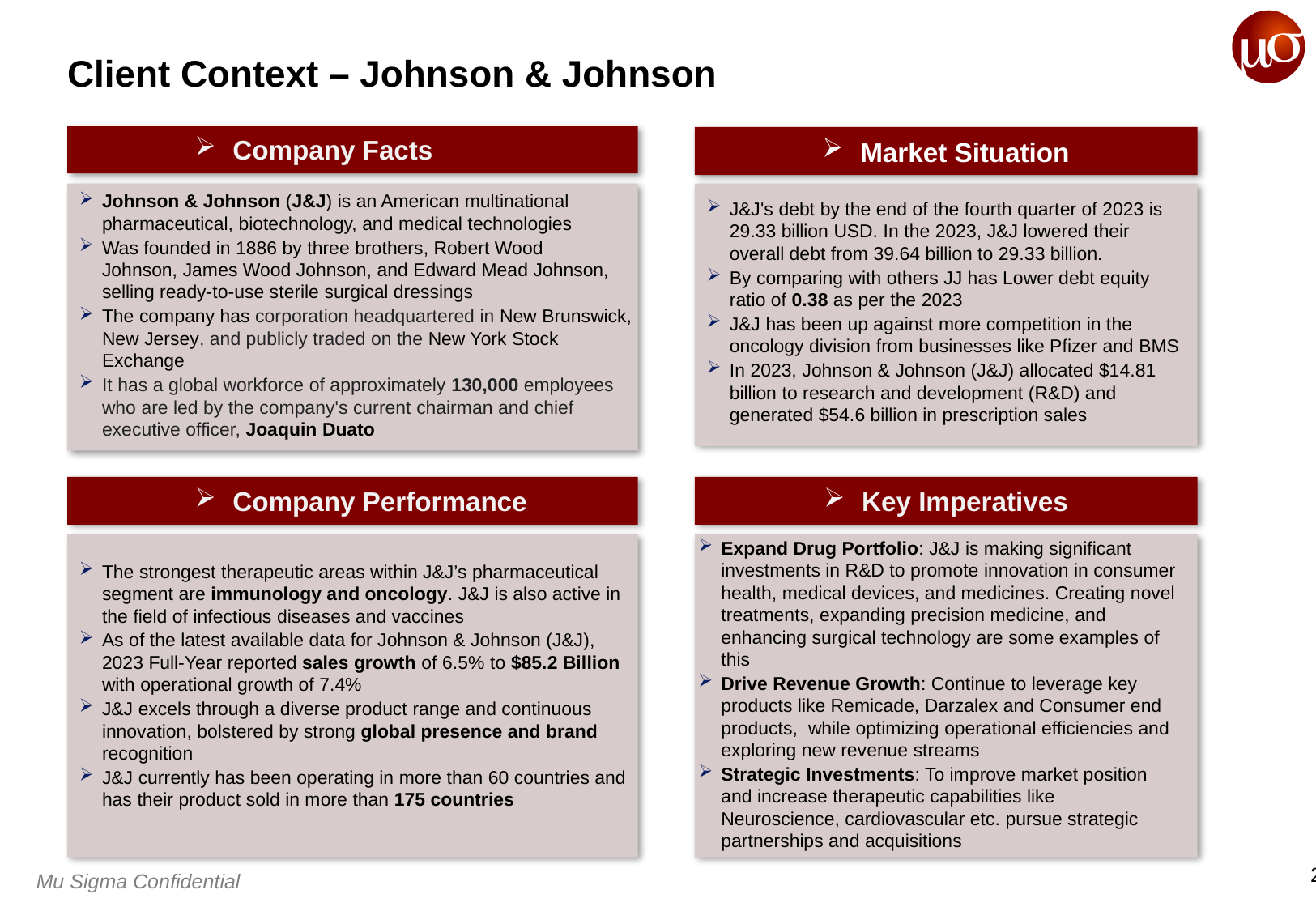

# Client Context – Johnson & Johnson
Company Facts

Market Situation

Johnson & Johnson (J&J) is an American multinational pharmaceutical, biotechnology, and medical technologies
Was founded in 1886 by three brothers, Robert Wood Johnson, James Wood Johnson, and Edward Mead Johnson, selling ready-to-use sterile surgical dressings
The company has corporation headquartered in New Brunswick, New Jersey, and publicly traded on the New York Stock Exchange
It has a global workforce of approximately 130,000 employees who are led by the company's current chairman and chief executive officer, Joaquin Duato

J&J's debt by the end of the fourth quarter of 2023 is 29.33 billion USD. In the 2023, J&J lowered their overall debt from 39.64 billion to 29.33 billion.
By comparing with others JJ has Lower debt equity ratio of 0.38 as per the 2023
J&J has been up against more competition in the oncology division from businesses like Pfizer and BMS
In 2023, Johnson & Johnson (J&J) allocated $14.81 billion to research and development (R&D) and generated $54.6 billion in prescription sales

Company Performance
Key Imperatives
Expand Drug Portfolio: J&J is making significant investments in R&D to promote innovation in consumer health, medical devices, and medicines. Creating novel treatments, expanding precision medicine, and enhancing surgical technology are some examples of this
Drive Revenue Growth: Continue to leverage key products like Remicade, Darzalex and Consumer end products,  while optimizing operational efficiencies and exploring new revenue streams
Strategic Investments: To improve market position and increase therapeutic capabilities like Neuroscience, cardiovascular etc. pursue strategic partnerships and acquisitions

The strongest therapeutic areas within J&J’s pharmaceutical segment are immunology and oncology. J&J is also active in the field of infectious diseases and vaccines
As of the latest available data for Johnson & Johnson (J&J), 2023 Full-Year reported sales growth of 6.5% to $85.2 Billion with operational growth of 7.4%
J&J excels through a diverse product range and continuous innovation, bolstered by strong global presence and brand recognition
J&J currently has been operating in more than 60 countries and has their product sold in more than 175 countries